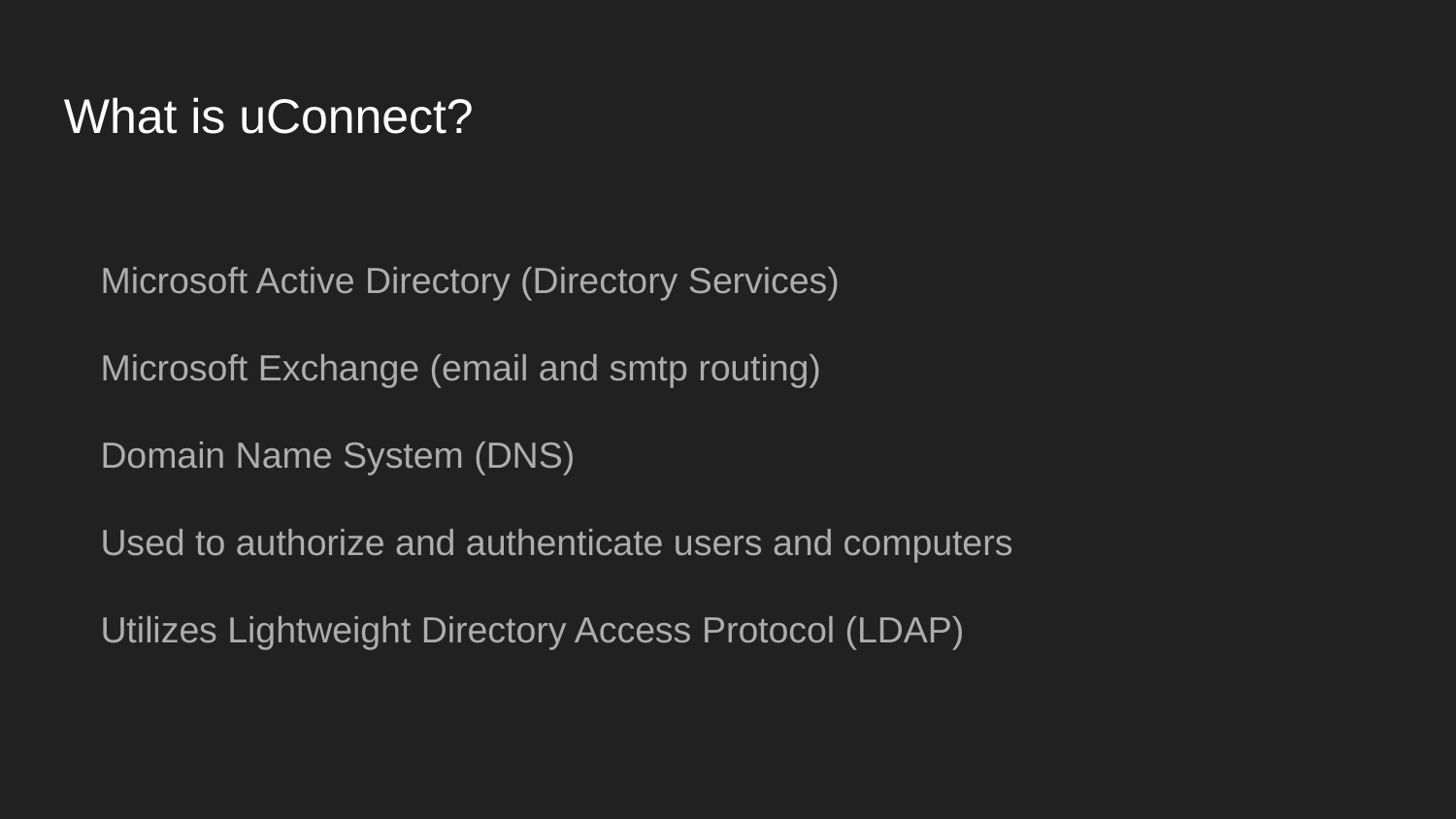

What is uConnect?
Microsoft Active Directory (Directory Services)
Microsoft Exchange (email and smtp routing)
Domain Name System (DNS)
Used to authorize and authenticate users and computers
Utilizes Lightweight Directory Access Protocol (LDAP)